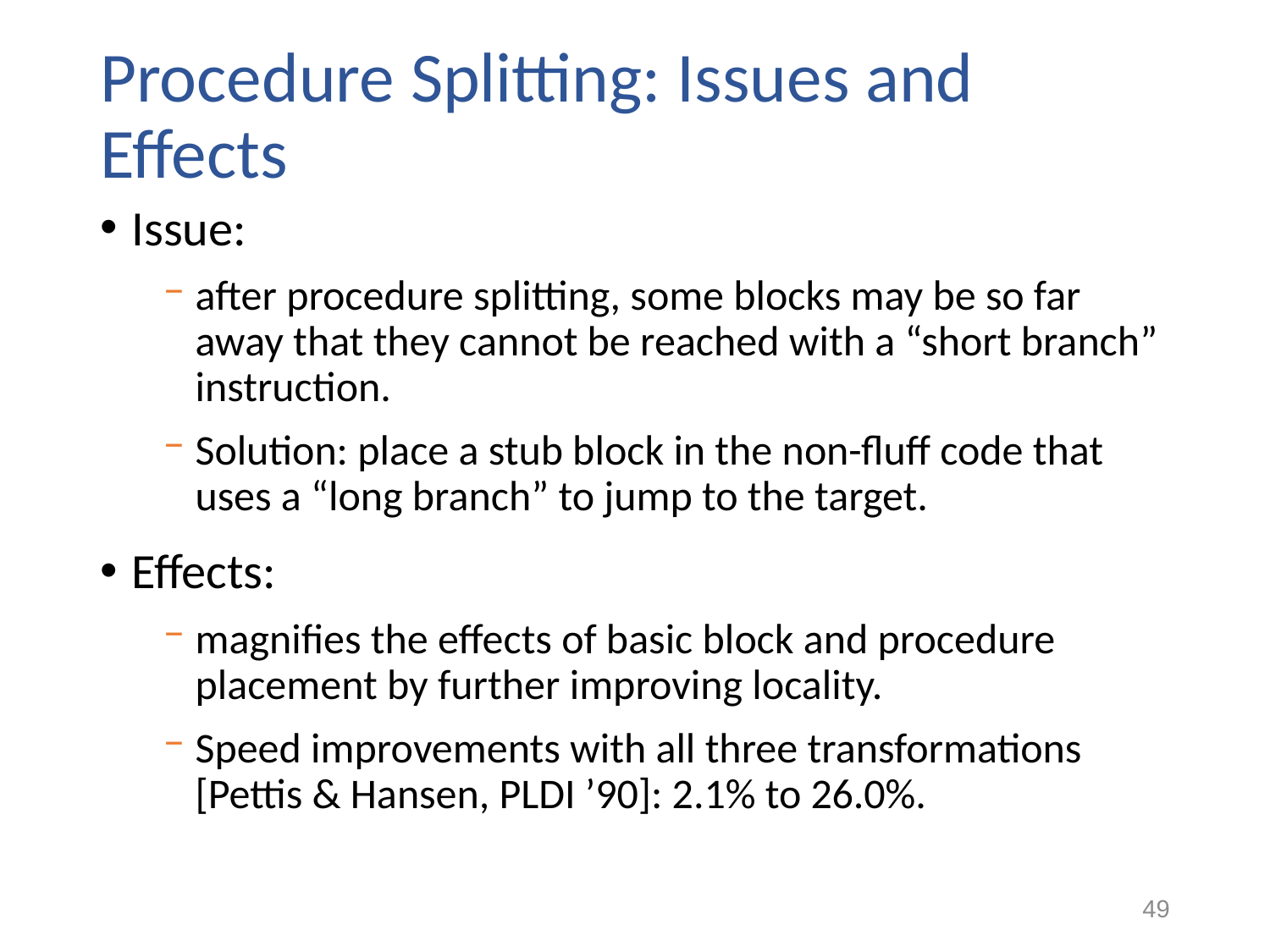

# Procedure Splitting: Issues and Effects
Issue:
after procedure splitting, some blocks may be so far away that they cannot be reached with a “short branch” instruction.
Solution: place a stub block in the non-fluff code that uses a “long branch” to jump to the target.
Effects:
magnifies the effects of basic block and procedure placement by further improving locality.
Speed improvements with all three transformations [Pettis & Hansen, PLDI ’90]: 2.1% to 26.0%.
49